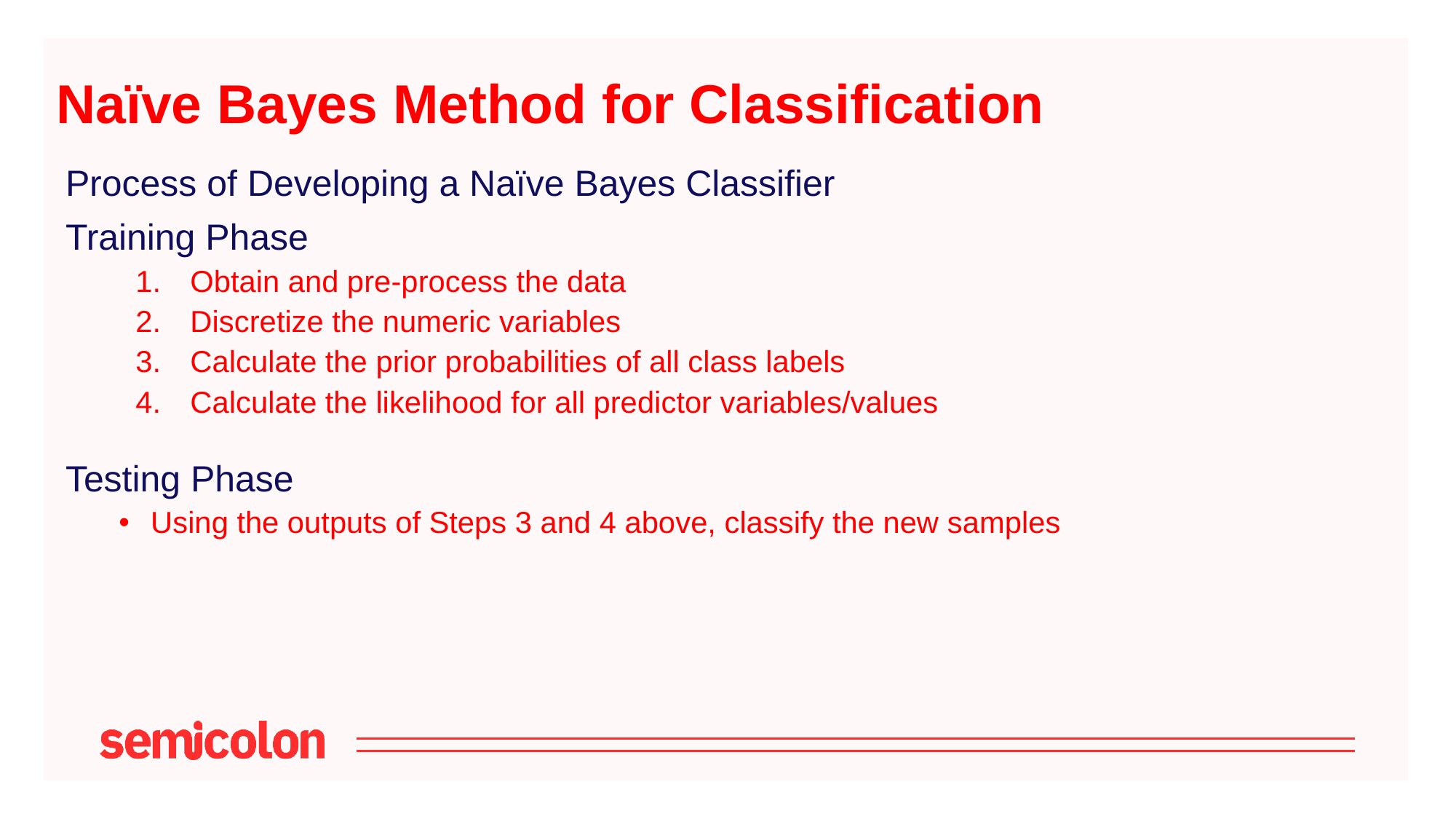

# Naïve Bayes Method for Classification
Process of Developing a Naïve Bayes Classifier
Training Phase
Obtain and pre-process the data
Discretize the numeric variables
Calculate the prior probabilities of all class labels
Calculate the likelihood for all predictor variables/values
Testing Phase
Using the outputs of Steps 3 and 4 above, classify the new samples